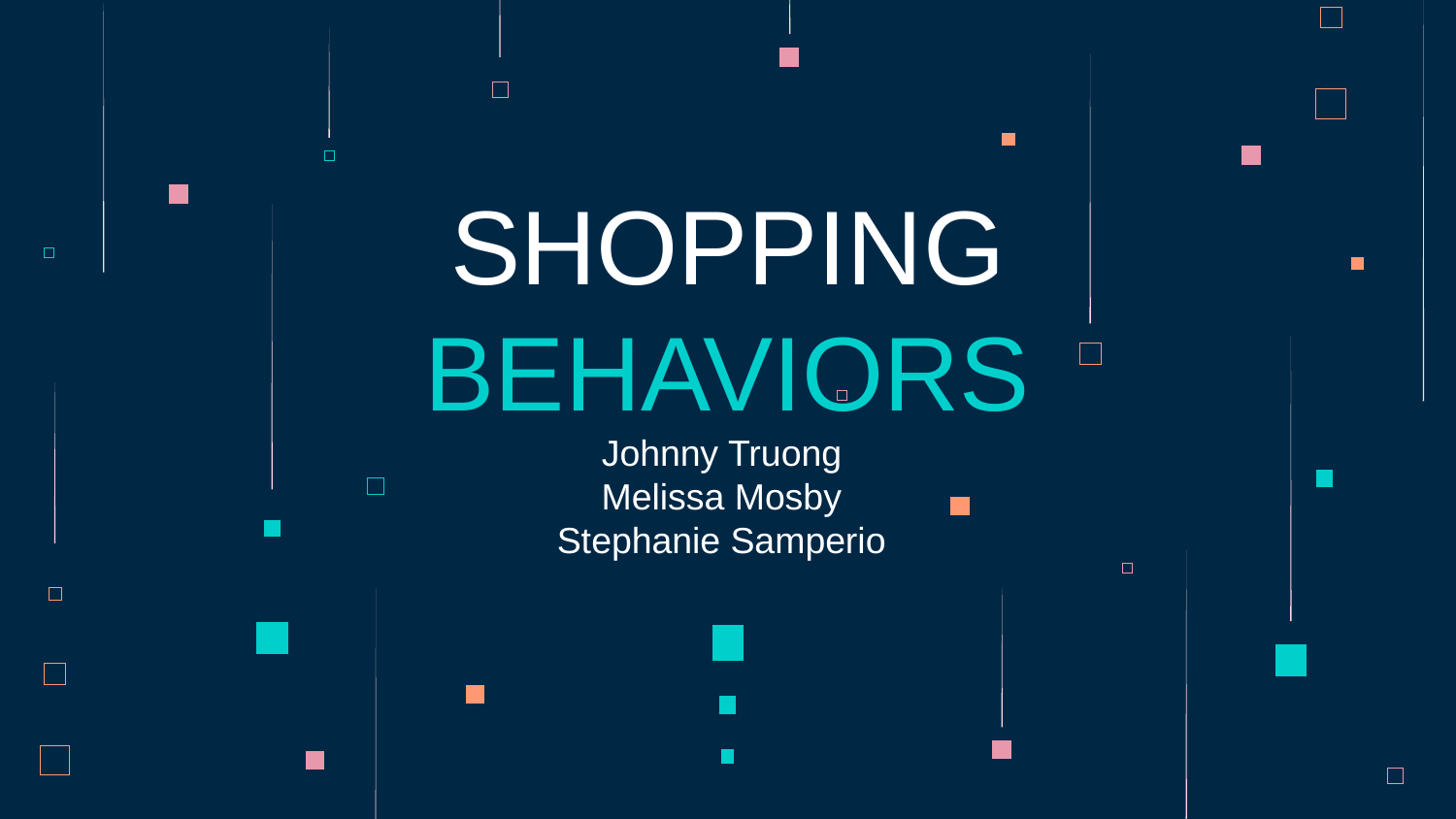

# SHOPPING BEHAVIORS

Johnny Truong
Melissa Mosby
Stephanie Samperio